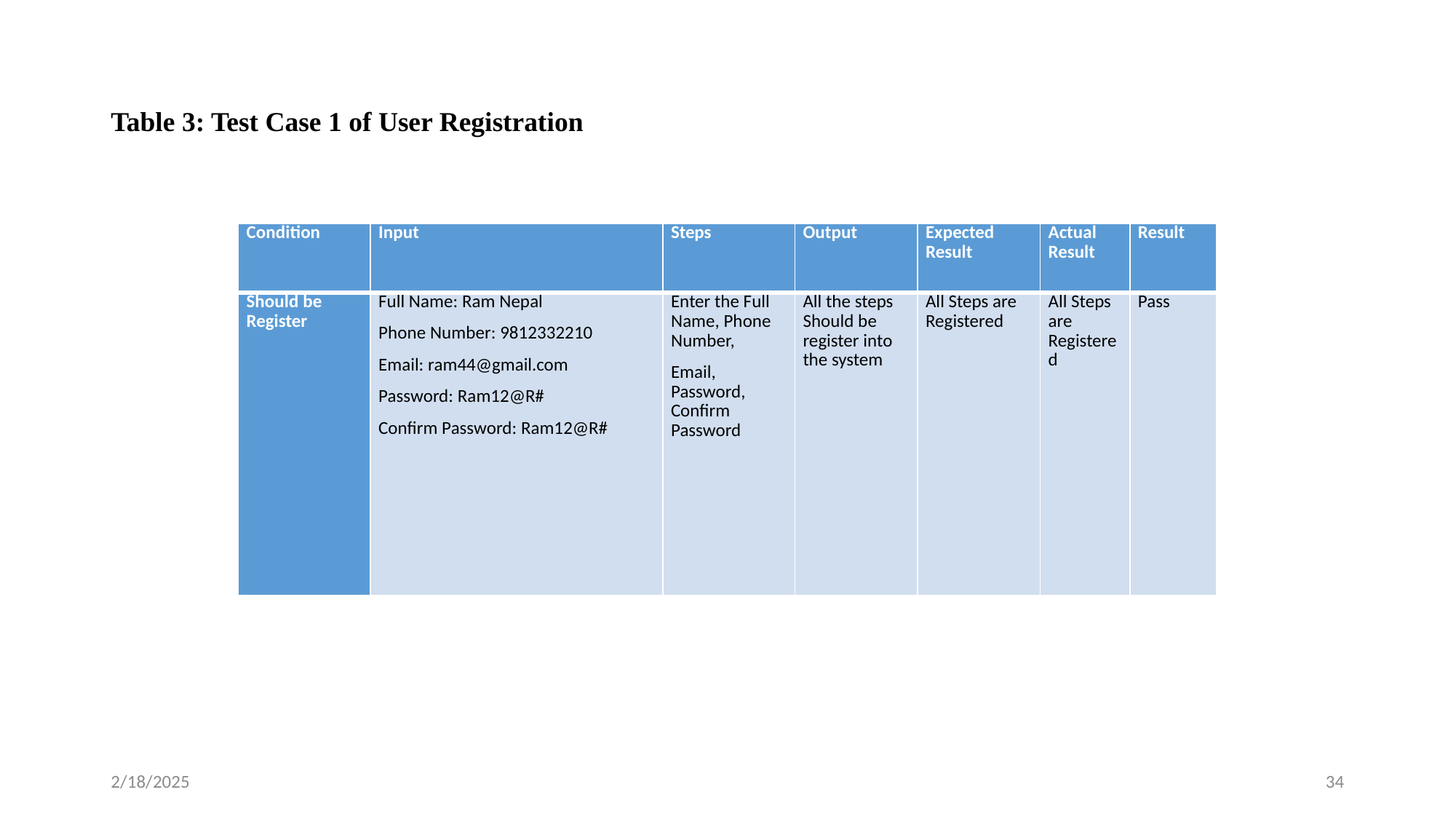

# Table 3: Test Case 1 of User Registration
| Condition | Input | Steps | Output | Expected Result | Actual Result | Result |
| --- | --- | --- | --- | --- | --- | --- |
| Should be Register | Full Name: Ram Nepal Phone Number: 9812332210 Email: ram44@gmail.com Password: Ram12@R# Confirm Password: Ram12@R# | Enter the Full Name, Phone Number, Email, Password, Confirm Password | All the steps Should be register into the system | All Steps are Registered | All Steps are Registered | Pass |
2/18/2025
34